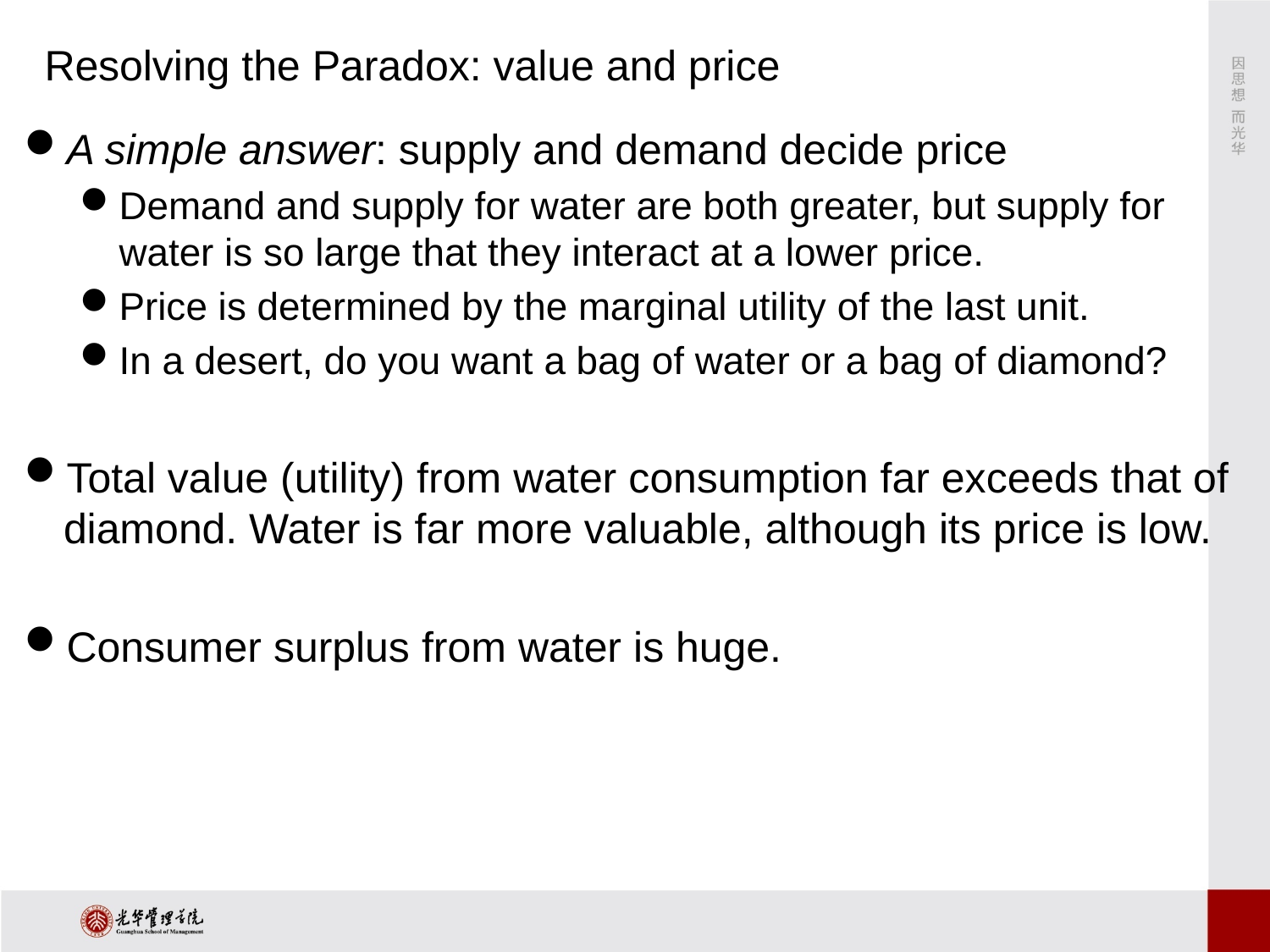

# Resolving the Paradox: value and price
A simple answer: supply and demand decide price
Demand and supply for water are both greater, but supply for water is so large that they interact at a lower price.
Price is determined by the marginal utility of the last unit.
In a desert, do you want a bag of water or a bag of diamond?

Total value (utility) from water consumption far exceeds that of diamond. Water is far more valuable, although its price is low.

Consumer surplus from water is huge.